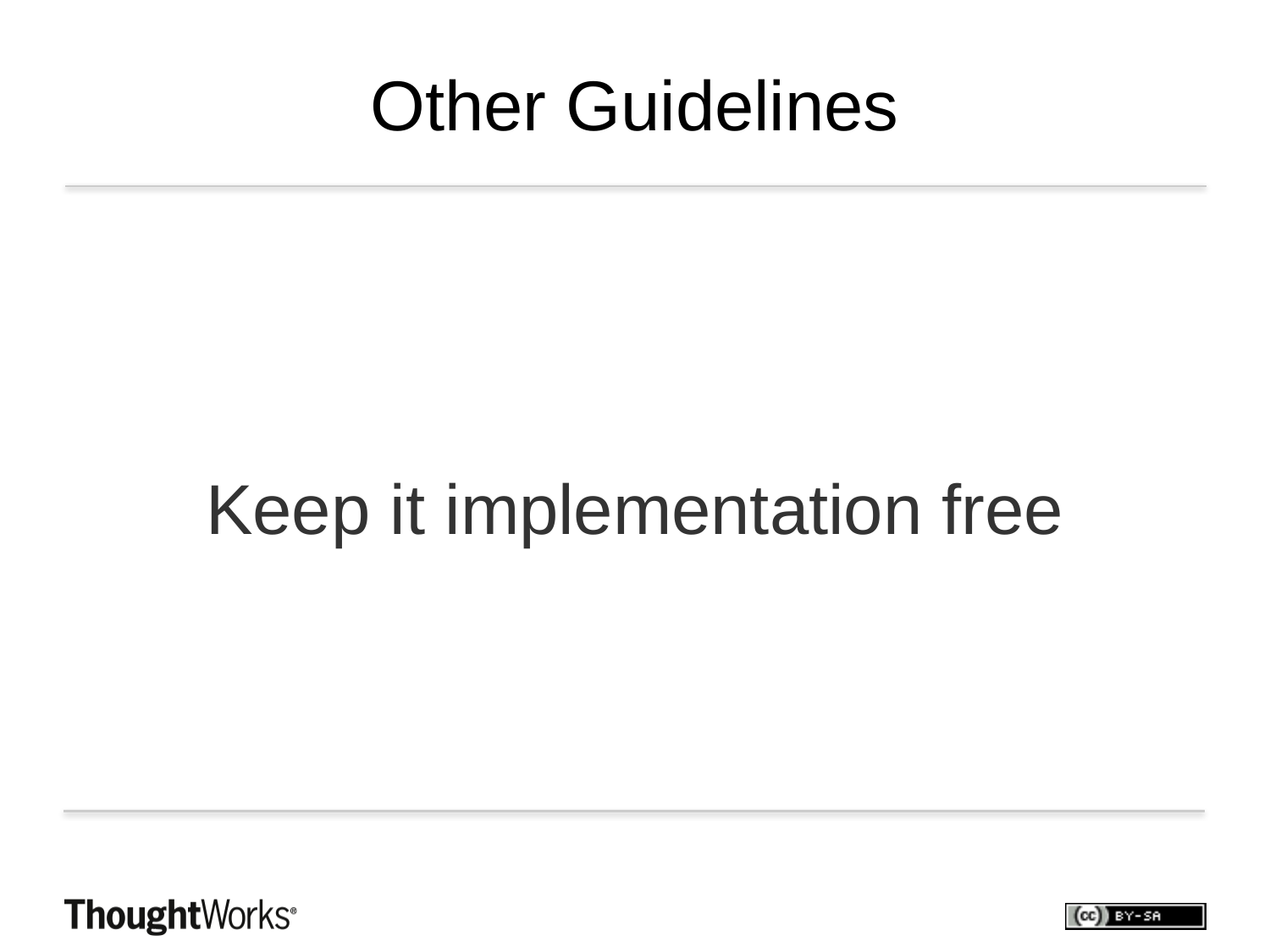

# Other Guidelines
Keep it implementation free